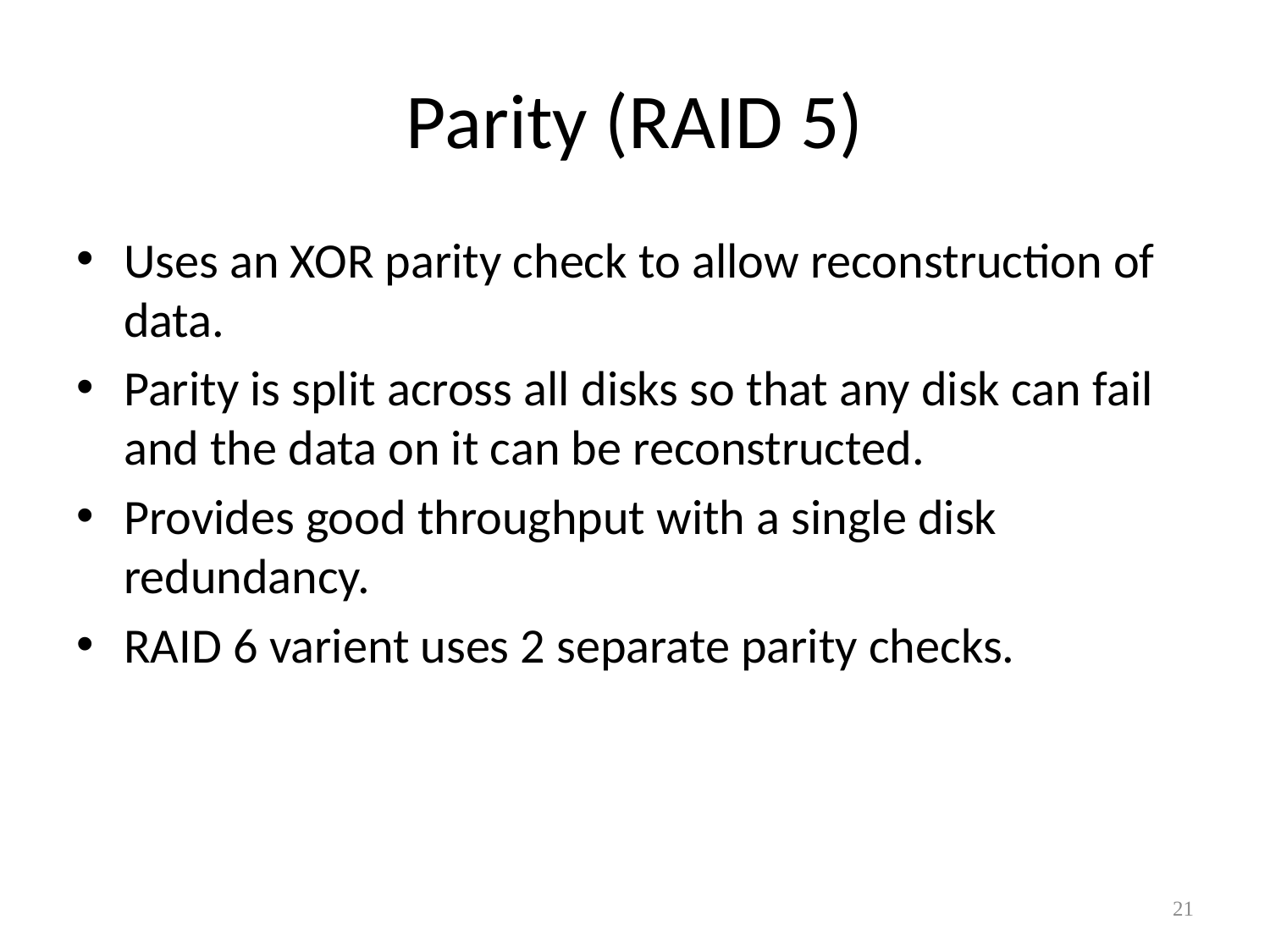

# Parity (RAID 5)
Uses an XOR parity check to allow reconstruction of data.
Parity is split across all disks so that any disk can fail and the data on it can be reconstructed.
Provides good throughput with a single disk redundancy.
RAID 6 varient uses 2 separate parity checks.
21